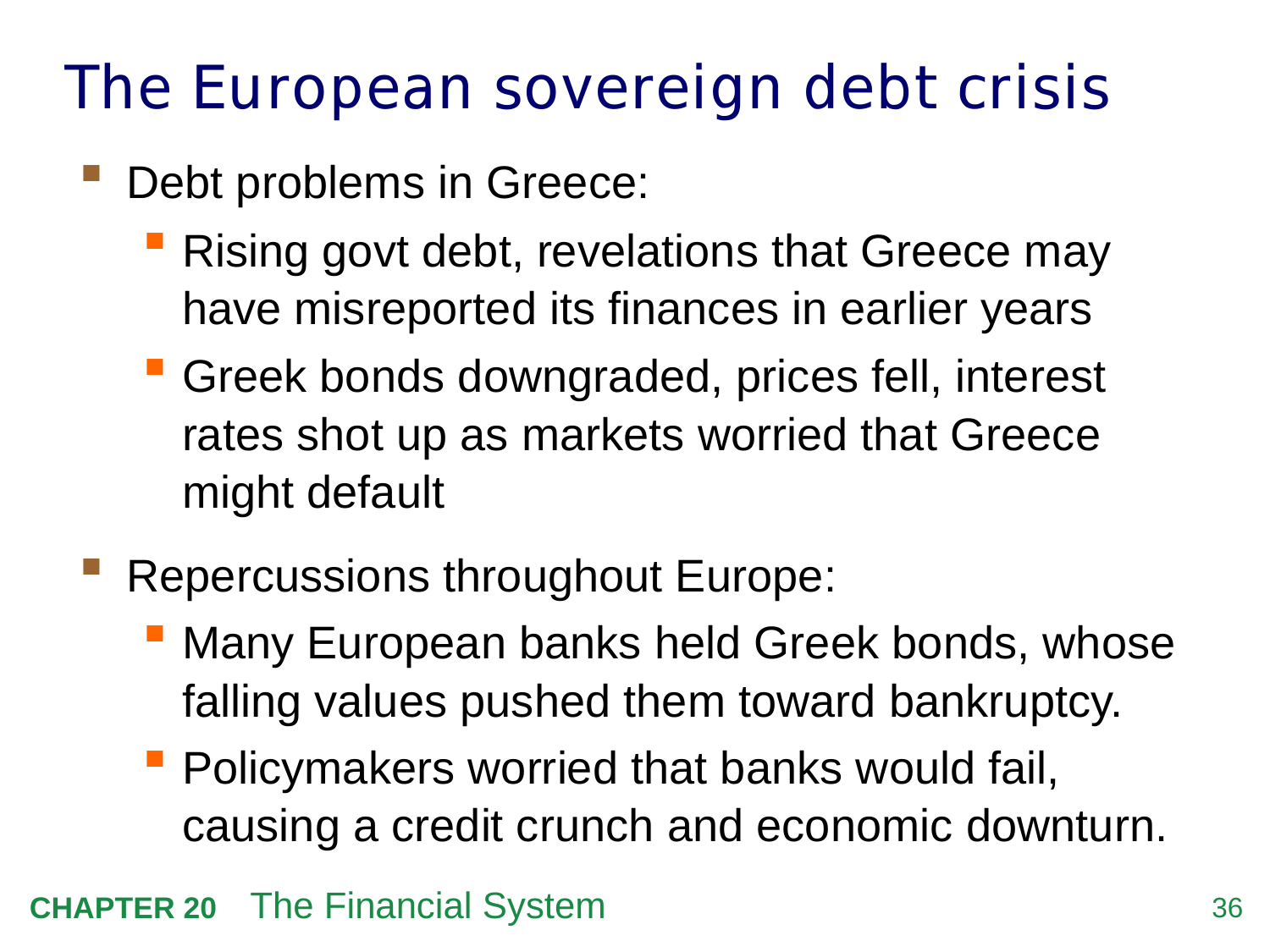

# The European sovereign debt crisis
Debt problems in Greece:
Rising govt debt, revelations that Greece may have misreported its finances in earlier years
Greek bonds downgraded, prices fell, interest rates shot up as markets worried that Greece might default
Repercussions throughout Europe:
Many European banks held Greek bonds, whose falling values pushed them toward bankruptcy.
Policymakers worried that banks would fail, causing a credit crunch and economic downturn.